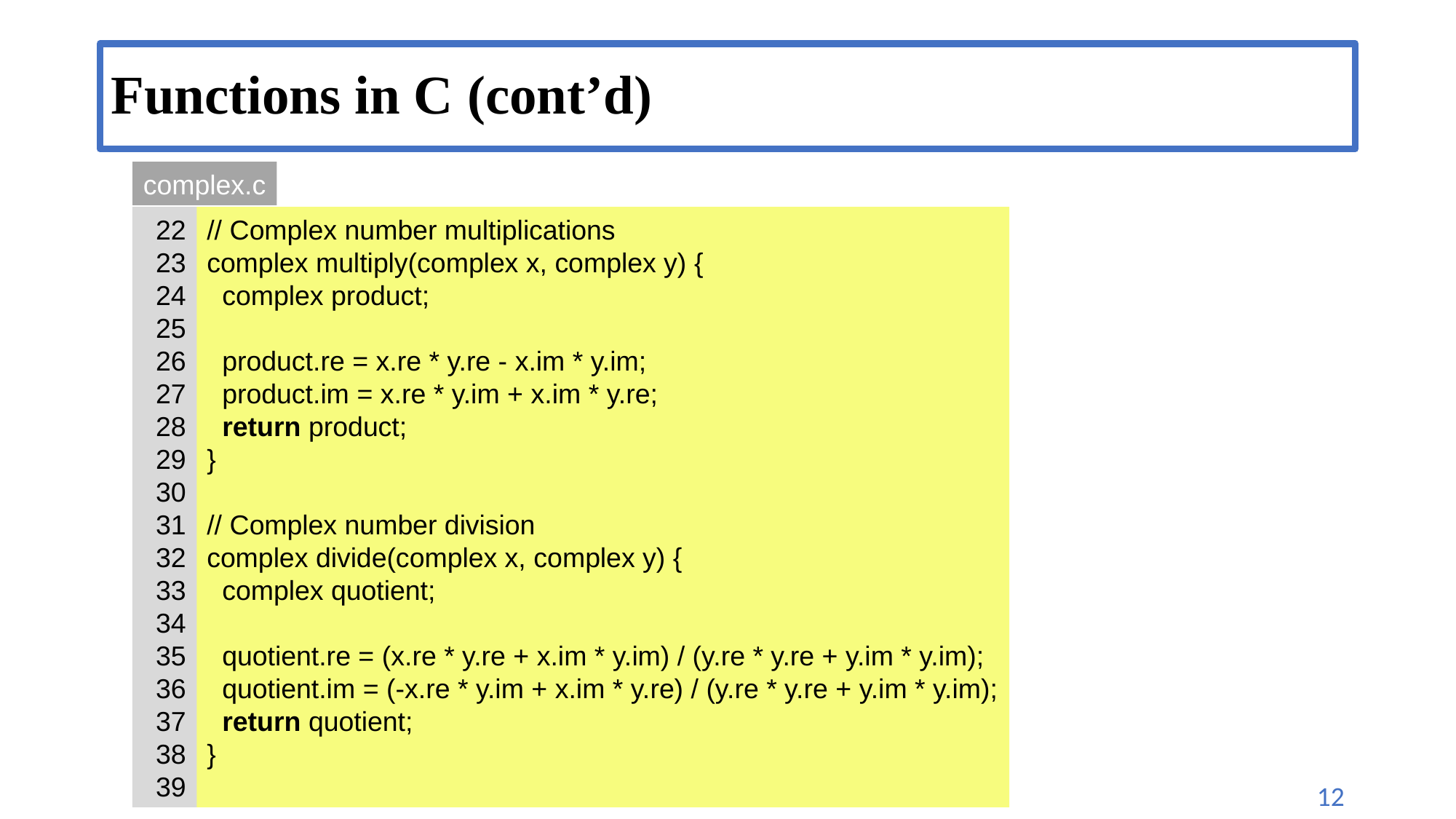

# Functions in C (cont’d)
complex.c
22
23
24
25
26
27
28
29
30
31
32
33
34
35
36
37
38
39
// Complex number multiplications
complex multiply(complex x, complex y) {
  complex product;

  product.re = x.re * y.re - x.im * y.im;
  product.im = x.re * y.im + x.im * y.re;
  return product;
}

// Complex number division
complex divide(complex x, complex y) {
  complex quotient;

  quotient.re = (x.re * y.re + x.im * y.im) / (y.re * y.re + y.im * y.im);
  quotient.im = (-x.re * y.im + x.im * y.re) / (y.re * y.re + y.im * y.im);
  return quotient;
}